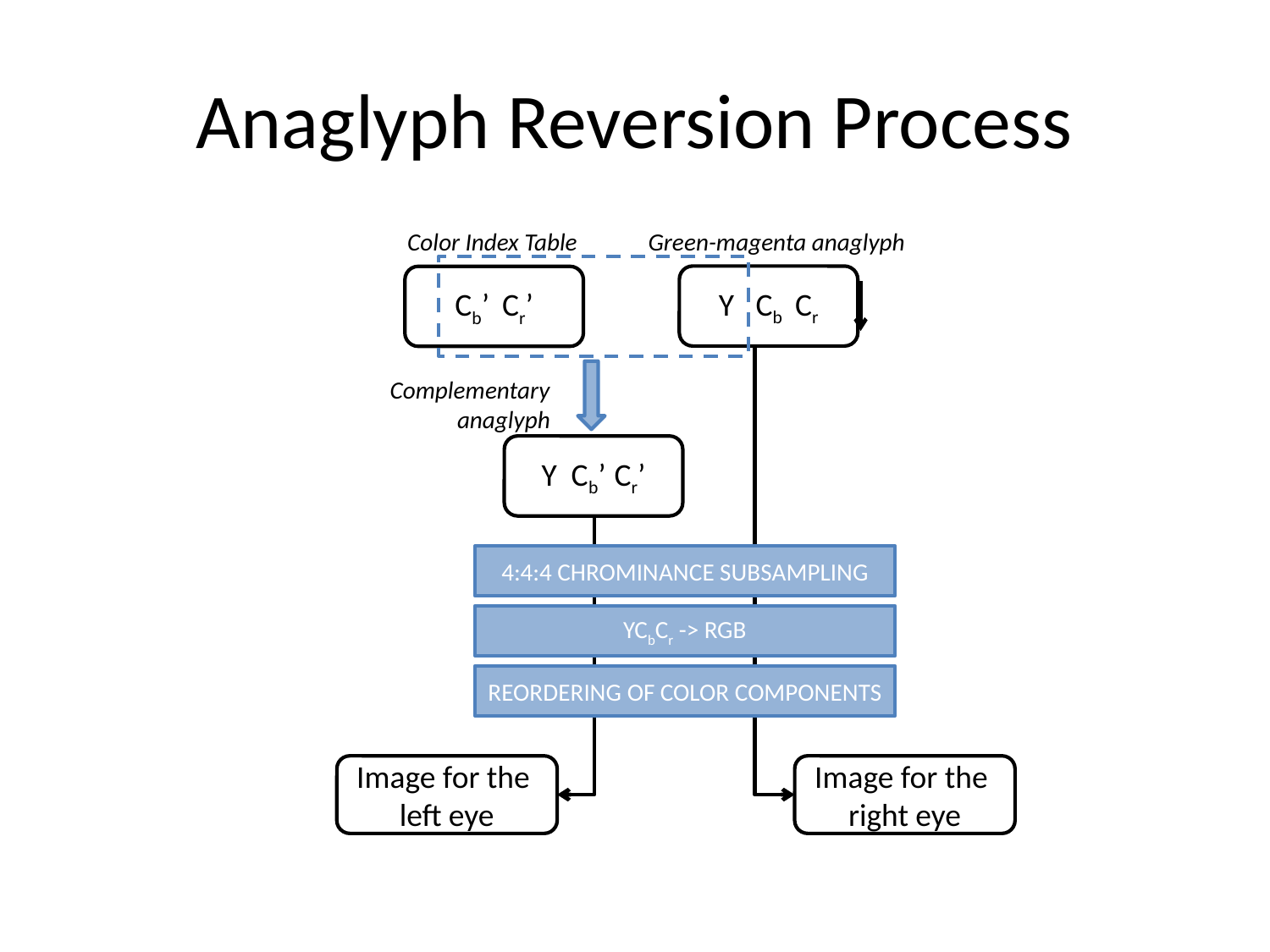

# Anaglyph Reversion Process
Color Index Table
Green-magenta anaglyph

Y   Cb   Cr
Cb’   Cr’

Complementary anaglyph
Y  Cb’  Cr’
4:4:4 CHROMINANCE SUBSAMPLING
YCbCr -> RGB
REORDERING OF COLOR COMPONENTS
Image for the
left eye
Image for the
right eye